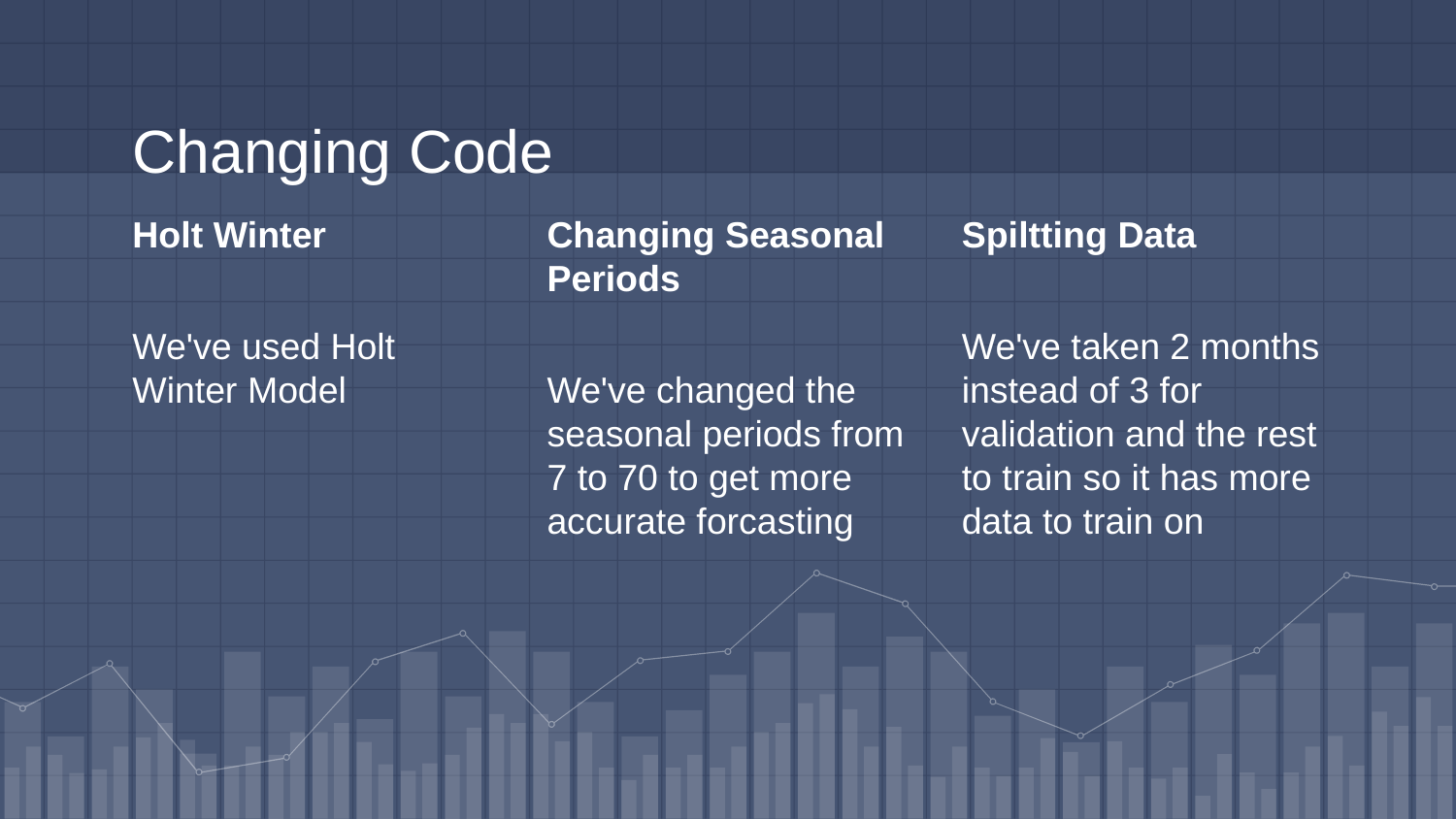

11
# Changing Code
Holt Winter

We've used Holt Winter Model
Changing Seasonal Periods

We've changed the seasonal periods from 7 to 70 to get more accurate forcasting
Spiltting Data

We've taken 2 months instead of 3 for validation and the rest to train so it has more data to train on